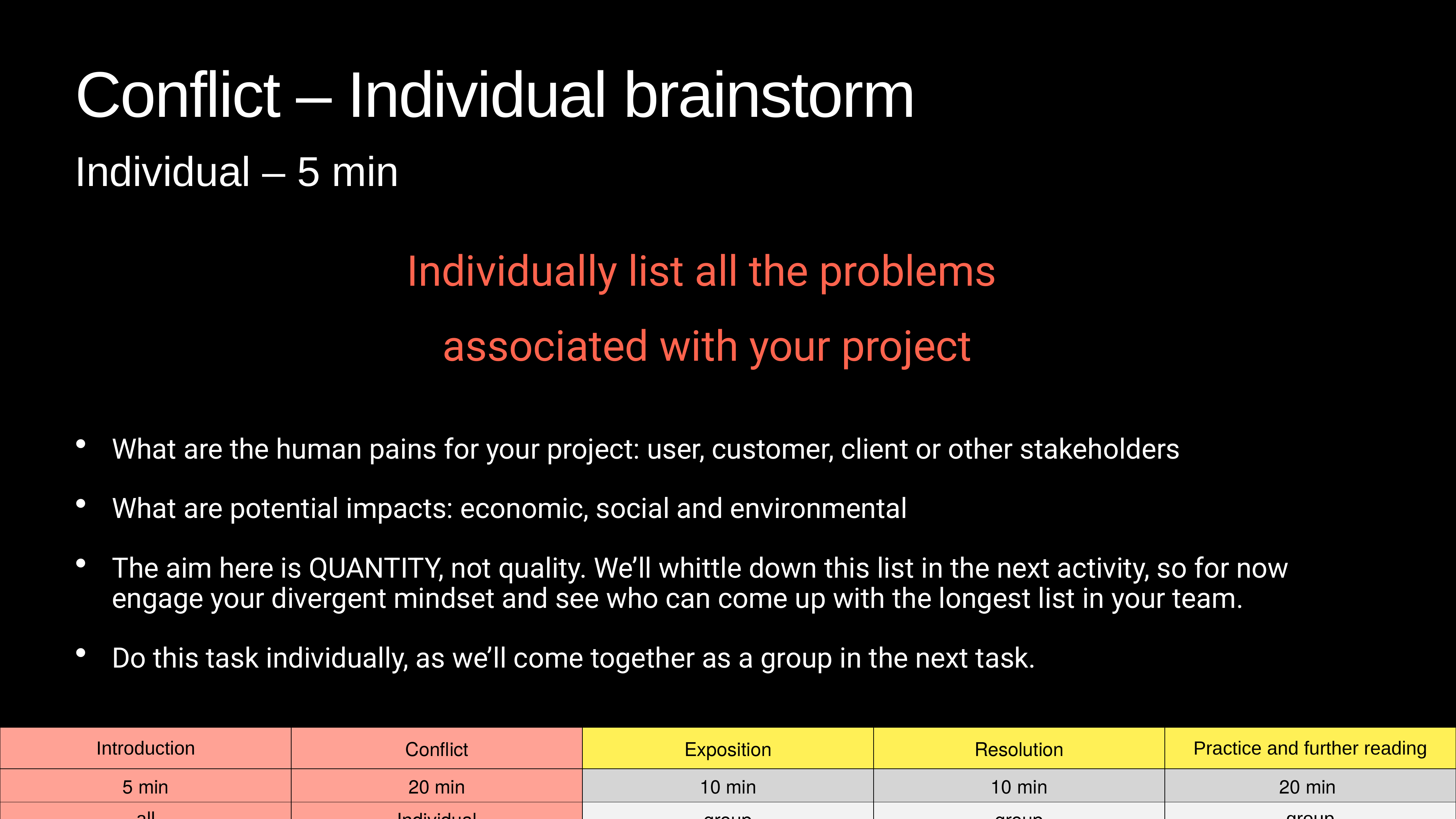

# Conflict – Individual brainstorm
Individual – 5 min
Individually list all the problems
associated with your project

What are the human pains for your project: user, customer, client or other stakeholders
What are potential impacts: economic, social and environmental
The aim here is QUANTITY, not quality. We’ll whittle down this list in the next activity, so for now engage your divergent mindset and see who can come up with the longest list in your team.
Do this task individually, as we’ll come together as a group in the next task.
| Introduction | Conflict | Exposition | Resolution | Practice and further reading |
| --- | --- | --- | --- | --- |
| 5 min | 20 min | 10 min | 10 min | 20 min |
| all | Individual | group | group | group |